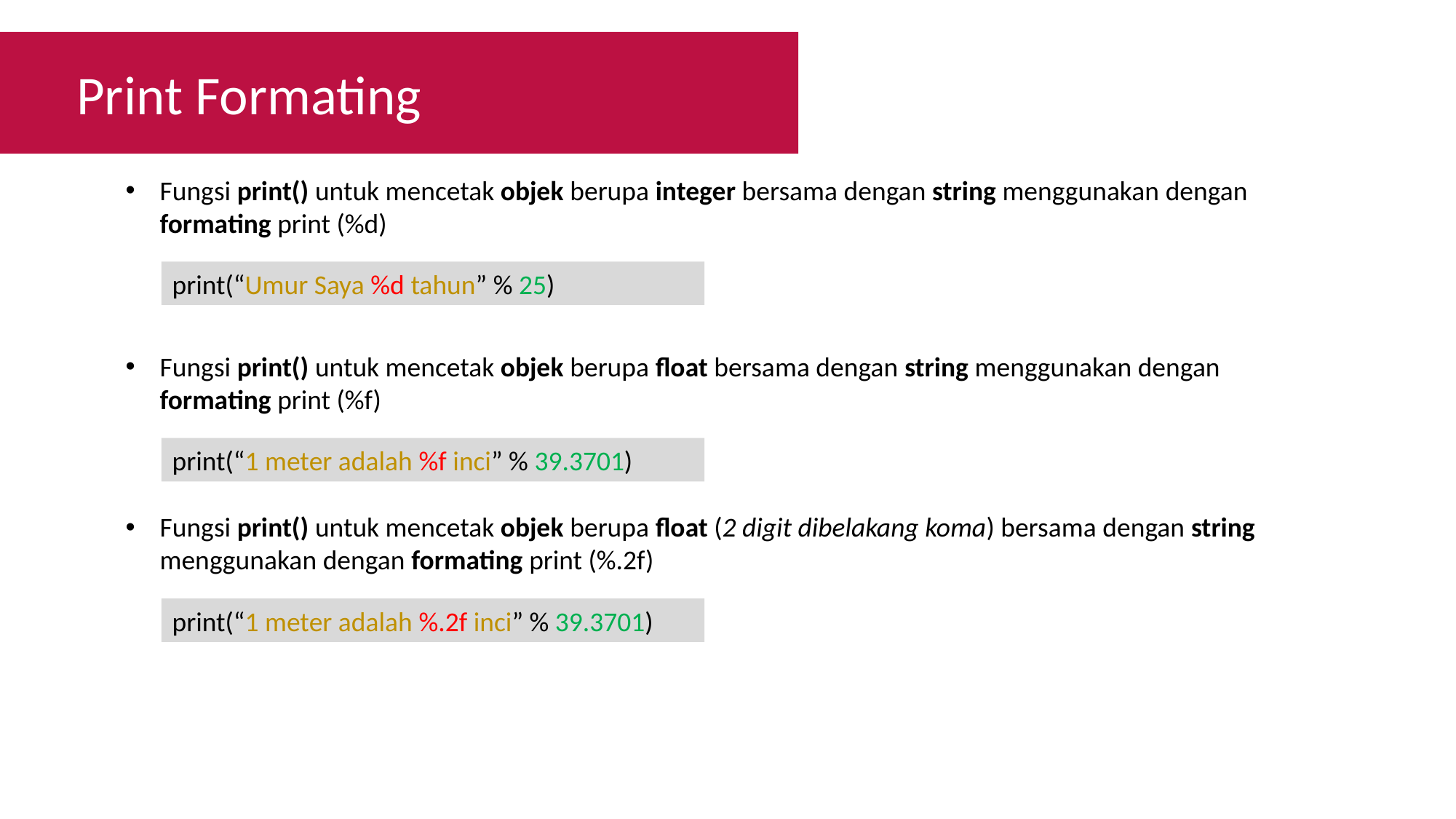

Print Formating
Fungsi print() untuk mencetak objek berupa integer bersama dengan string menggunakan dengan formating print (%d)
print(“Umur Saya %d tahun” % 25)
Fungsi print() untuk mencetak objek berupa float bersama dengan string menggunakan dengan formating print (%f)
print(“1 meter adalah %f inci” % 39.3701)
Fungsi print() untuk mencetak objek berupa float (2 digit dibelakang koma) bersama dengan string menggunakan dengan formating print (%.2f)
print(“1 meter adalah %.2f inci” % 39.3701)